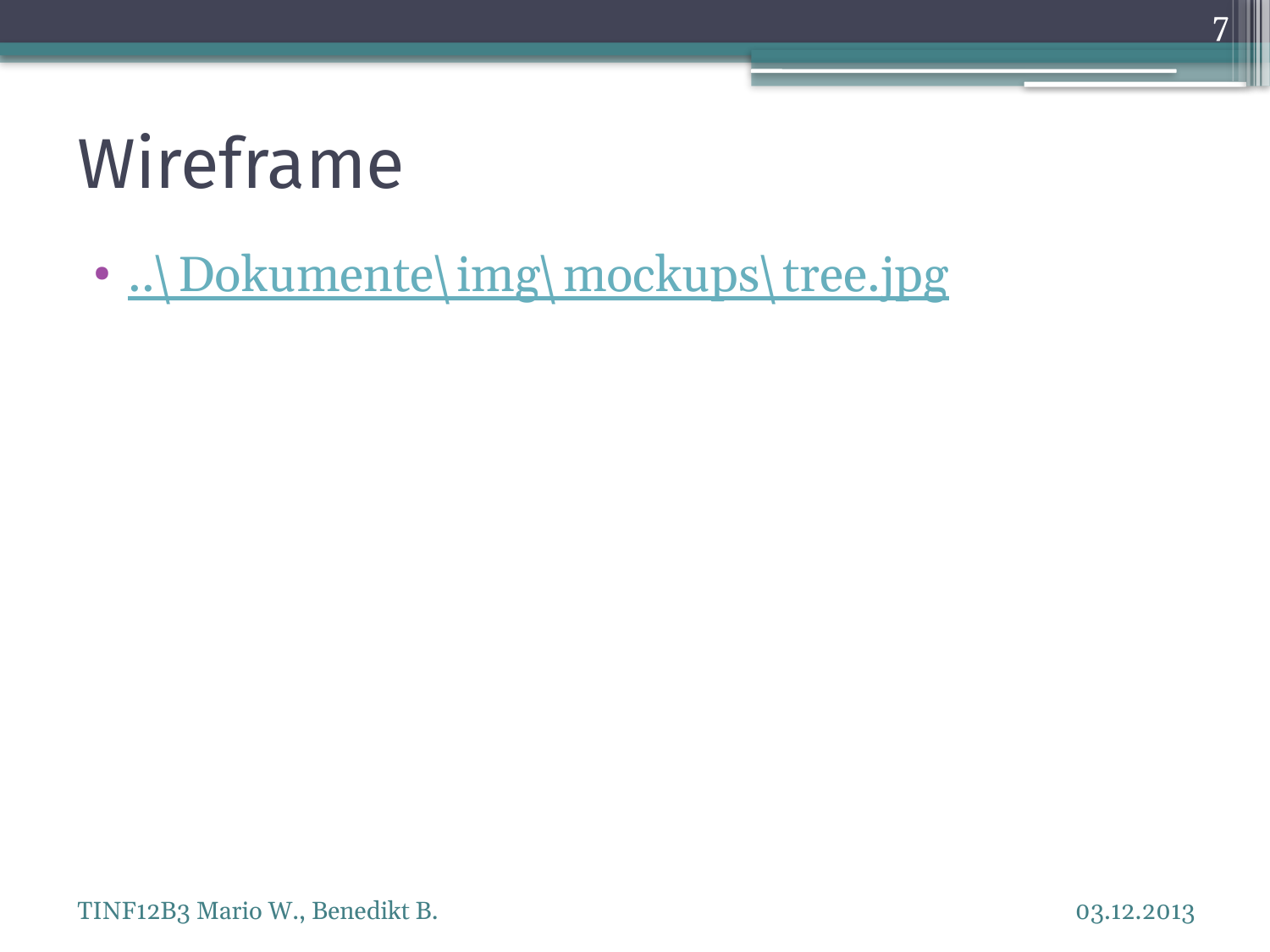

7
# Wireframe
..\Dokumente\img\mockups\tree.jpg
TINF12B3 Mario W., Benedikt B.
03.12.2013